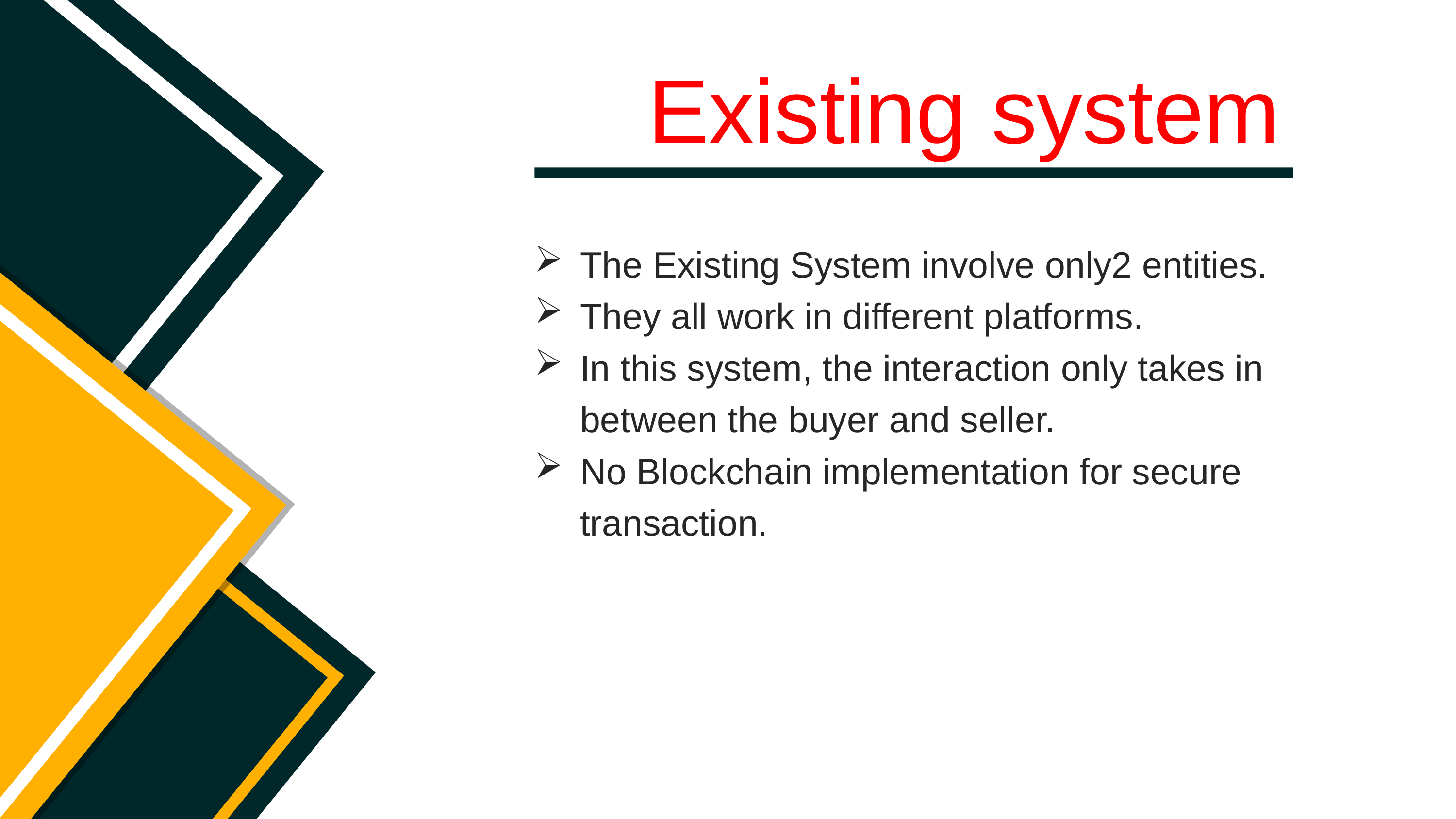

Existing system

The Existing System involve only2 entities.
They all work in different platforms.
In this system, the interaction only takes in between the buyer and seller.
No Blockchain implementation for secure transaction.